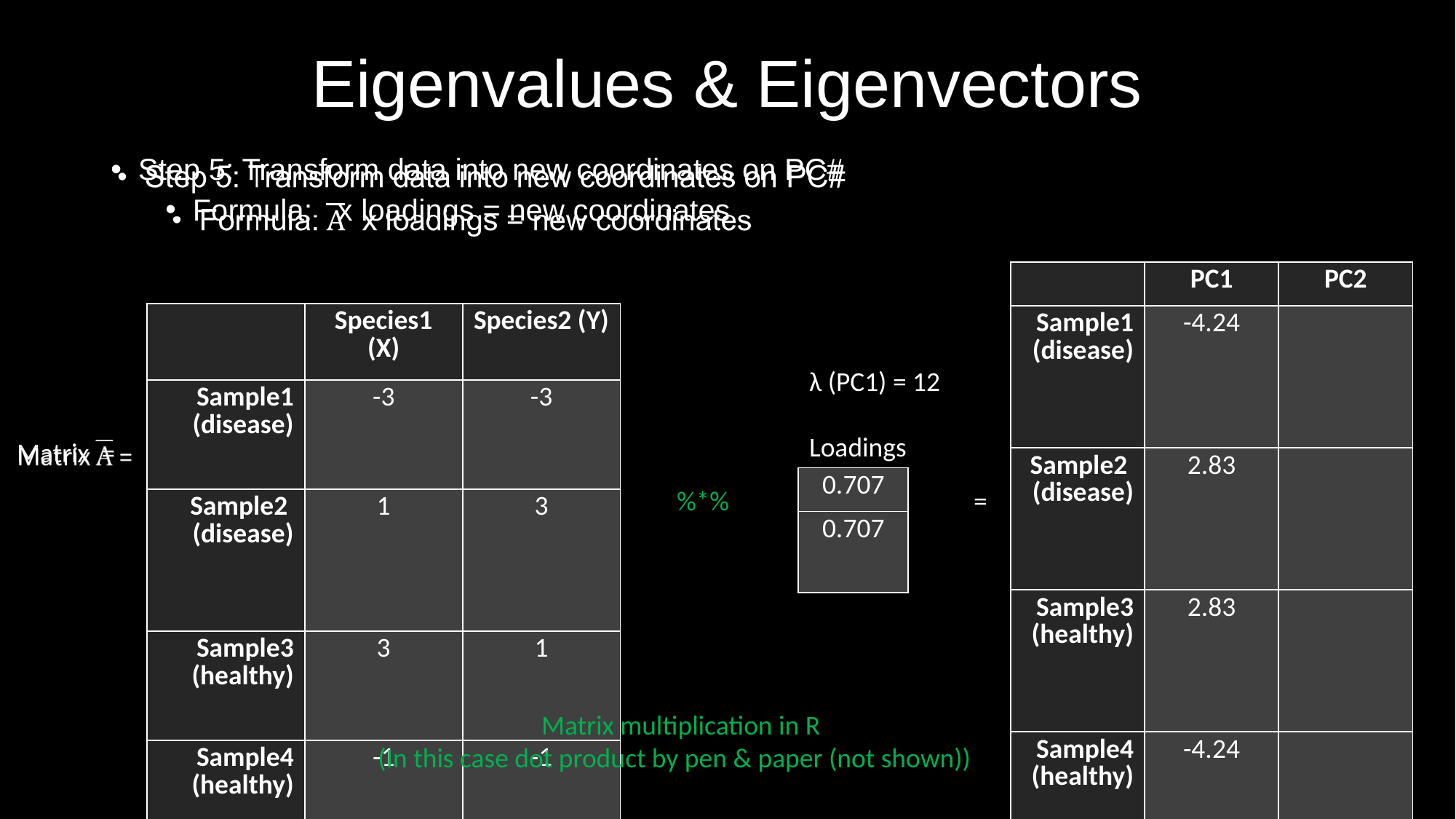

Eigenvalues & Eigenvectors
Step 5: Transform data into new coordinates on PC#
Formula:   x loadings = new coordinates

|  | PC1 | PC2 |
| --- | --- | --- |
| Sample1 (disease) | -4.24 |  |
| Sample2 (disease) | 2.83 |  |
| Sample3 (healthy) | 2.83 |  |
| Sample4 (healthy) | -4.24 |  |
|  | Species1 (X) | Species2 (Y) |
| --- | --- | --- |
| Sample1 (disease) | -3 | -3 |
| Sample2 (disease) | 1 | 3 |
| Sample3 (healthy) | 3 | 1 |
| Sample4 (healthy) | -1 | -1 |
λ (PC1) = 12

Loadings

 Matrix  =

| 0.707 |
| --- |
| 0.707 |
%*%
=

 Matrix multiplication in R
(In this case dot product by pen & paper (not shown))